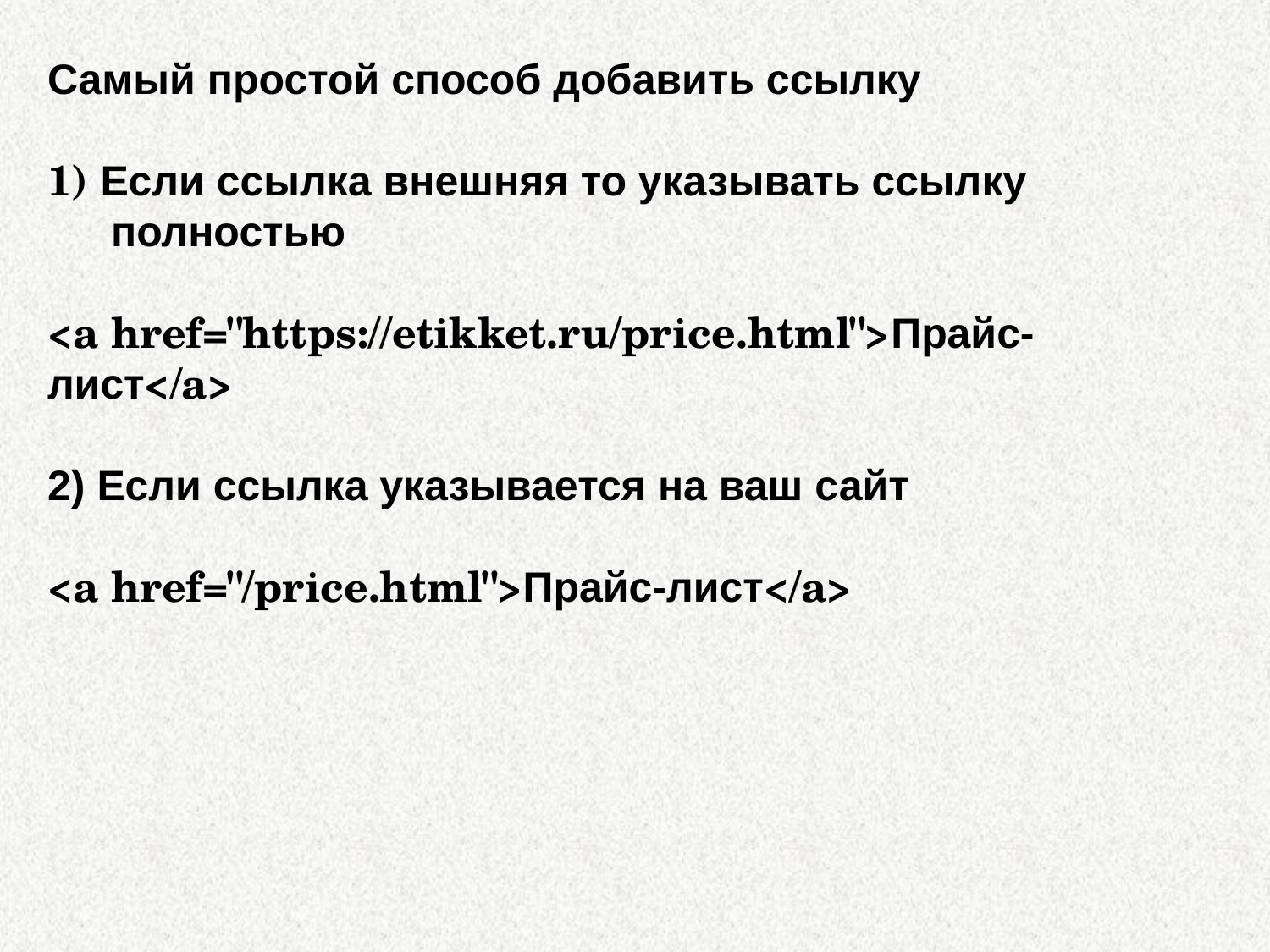

Самый простой способ добавить ссылку

1) Если ссылка внешняя то указывать ссылку полностью

<a href="https://etikket.ru/price.html">Прайс-лист</a>

2) Если ссылка указывается на ваш сайт

<a href="/price.html">Прайс-лист</a>